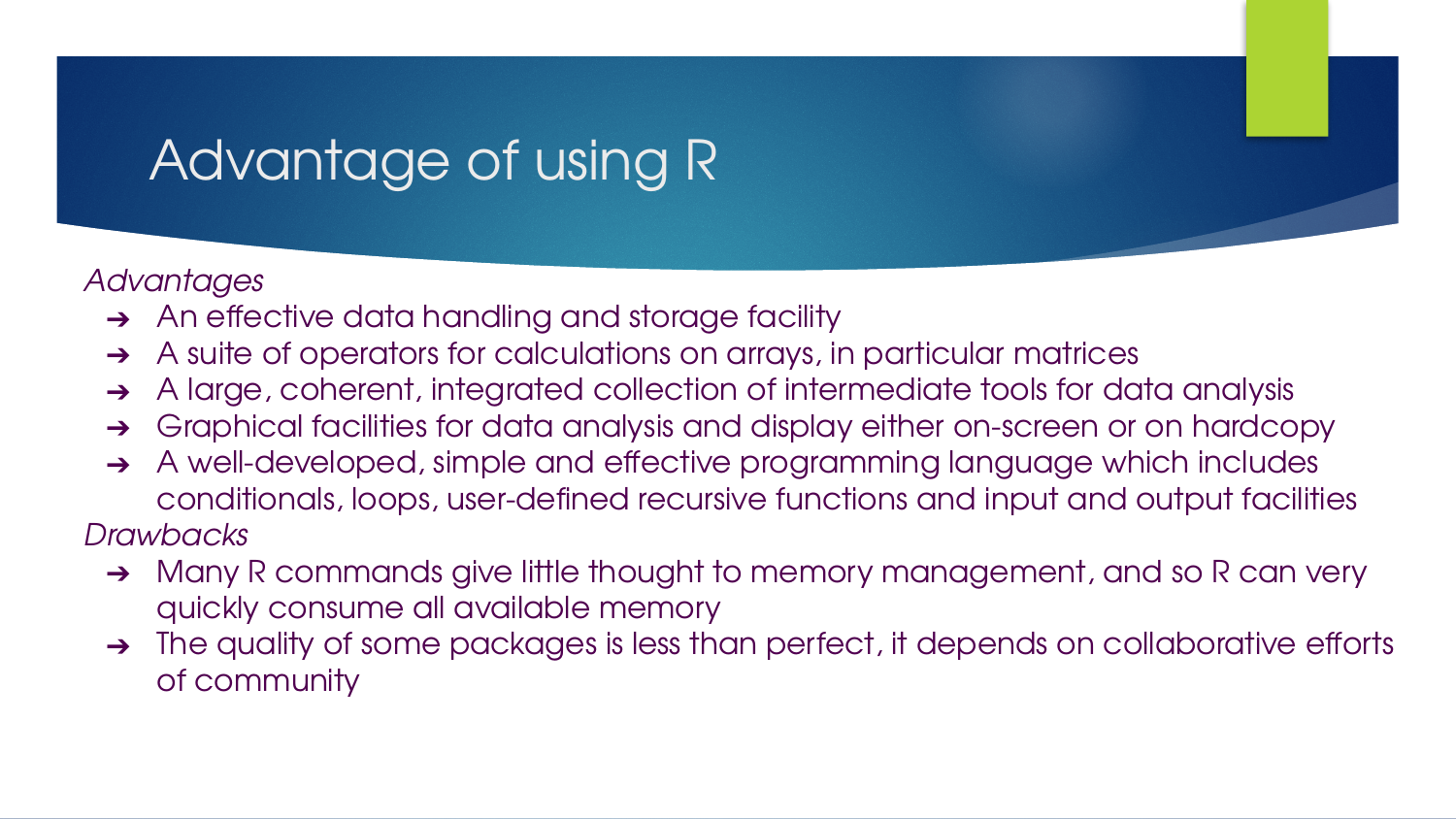

# Advantage of using R
Advantages
An effective data handling and storage facility
A suite of operators for calculations on arrays, in particular matrices
A large, coherent, integrated collection of intermediate tools for data analysis
Graphical facilities for data analysis and display either on-screen or on hardcopy
A well-developed, simple and effective programming language which includes conditionals, loops, user-defined recursive functions and input and output facilities
Drawbacks
Many R commands give little thought to memory management, and so R can very quickly consume all available memory
The quality of some packages is less than perfect, it depends on collaborative efforts of community